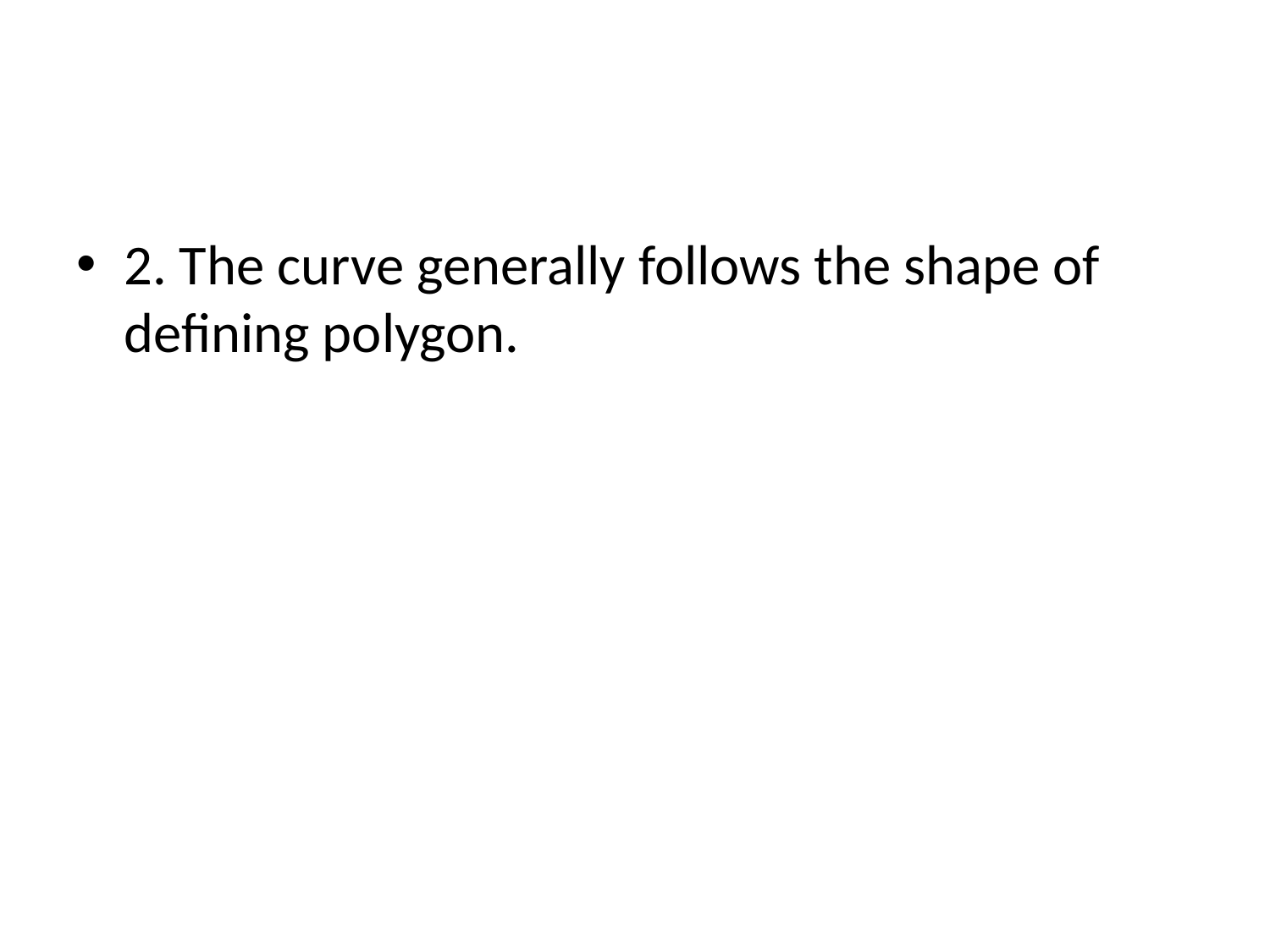

#
2. The curve generally follows the shape of defining polygon.